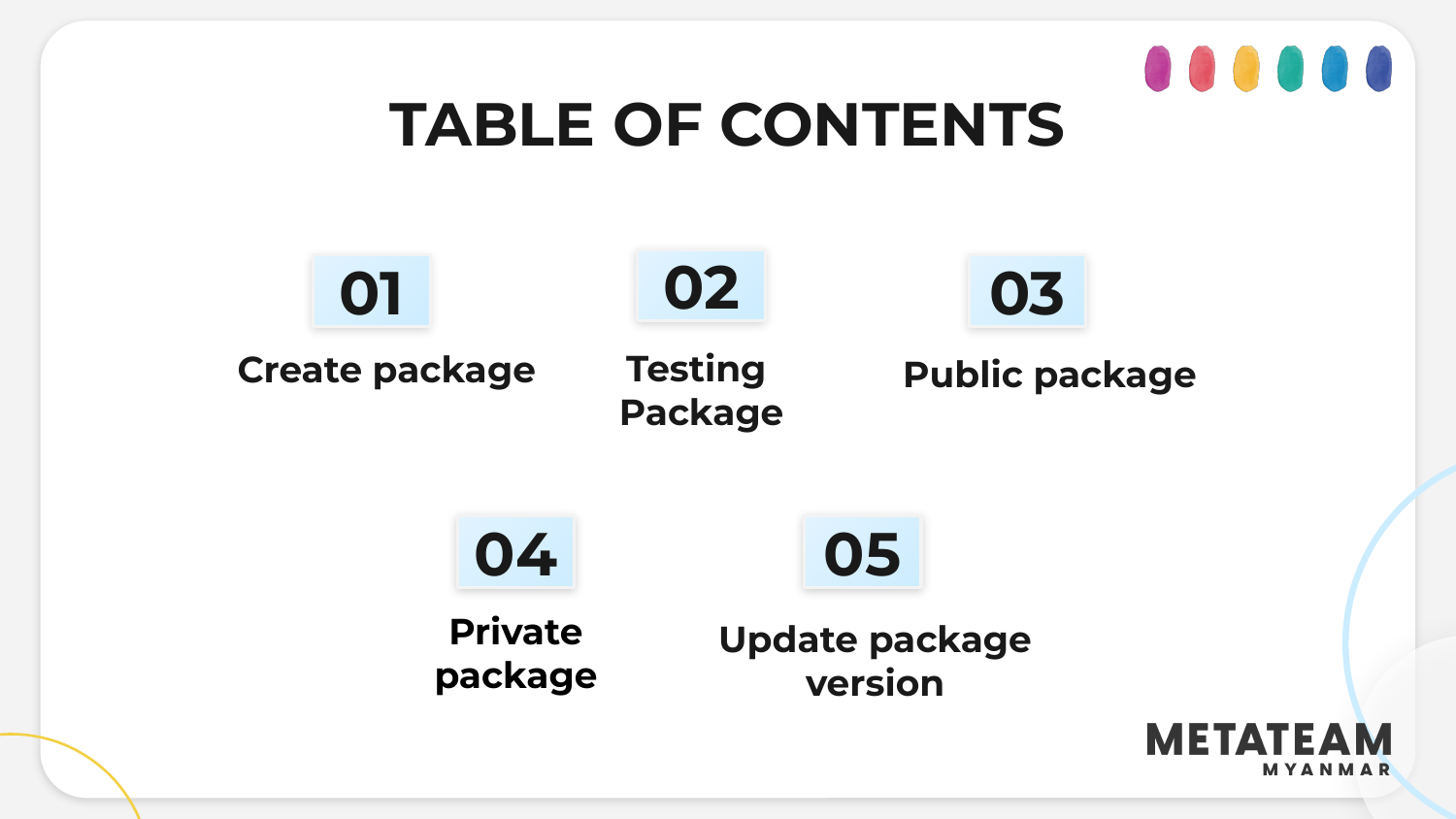

# TABLE OF CONTENTS
02
01
03
Create package
Public package
Testing
Package
04
05
Private package
Update package version